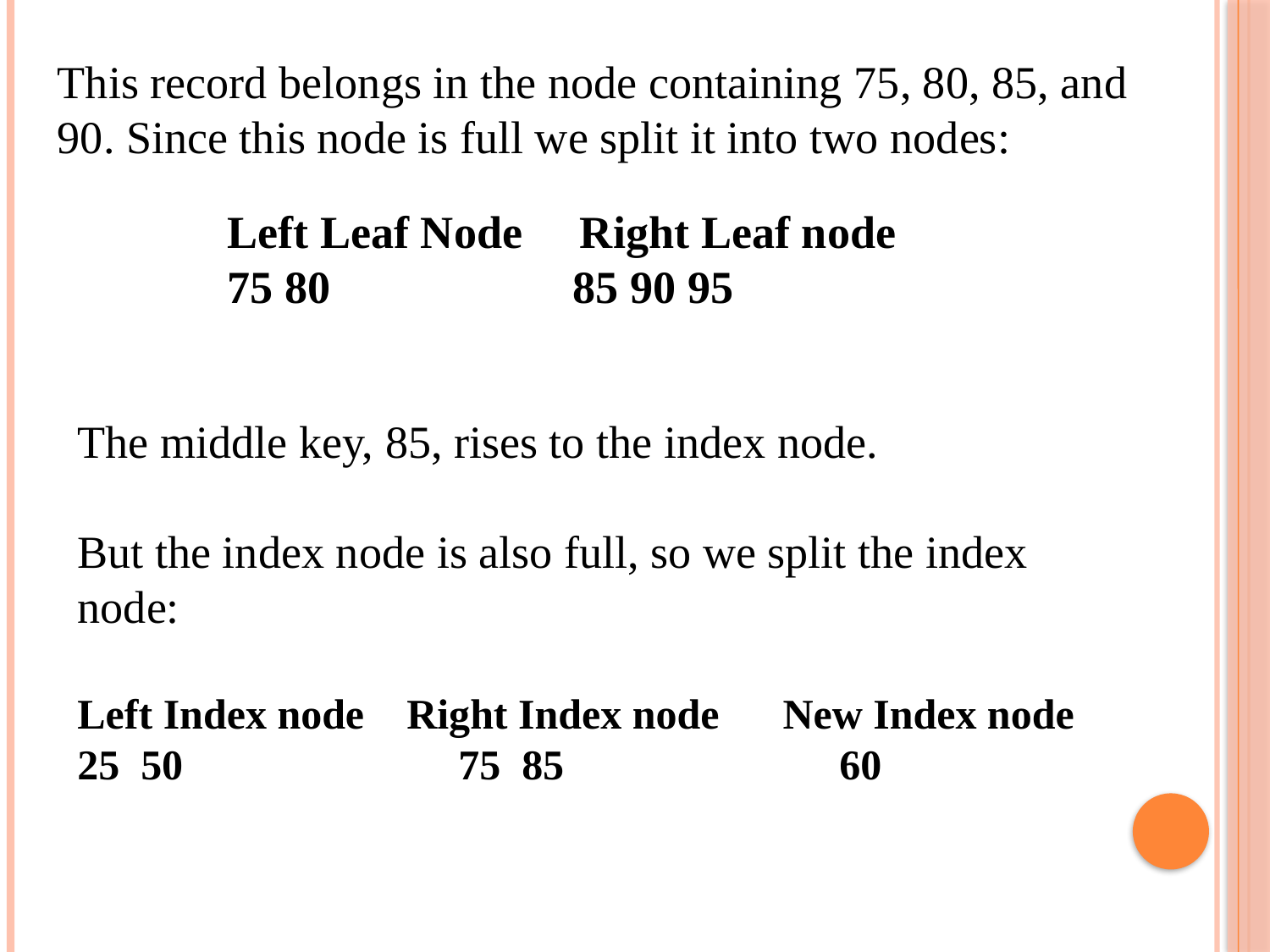

This record belongs in the node containing 75, 80, 85, and 90. Since this node is full we split it into two nodes:
Left Leaf Node     Right Leaf node
75 80 		        85 90 95
The middle key, 85, rises to the index node.

But the index node is also full, so we split the index node:

Left Index node    Right Index node      New Index node
25  50 			75  85 			60